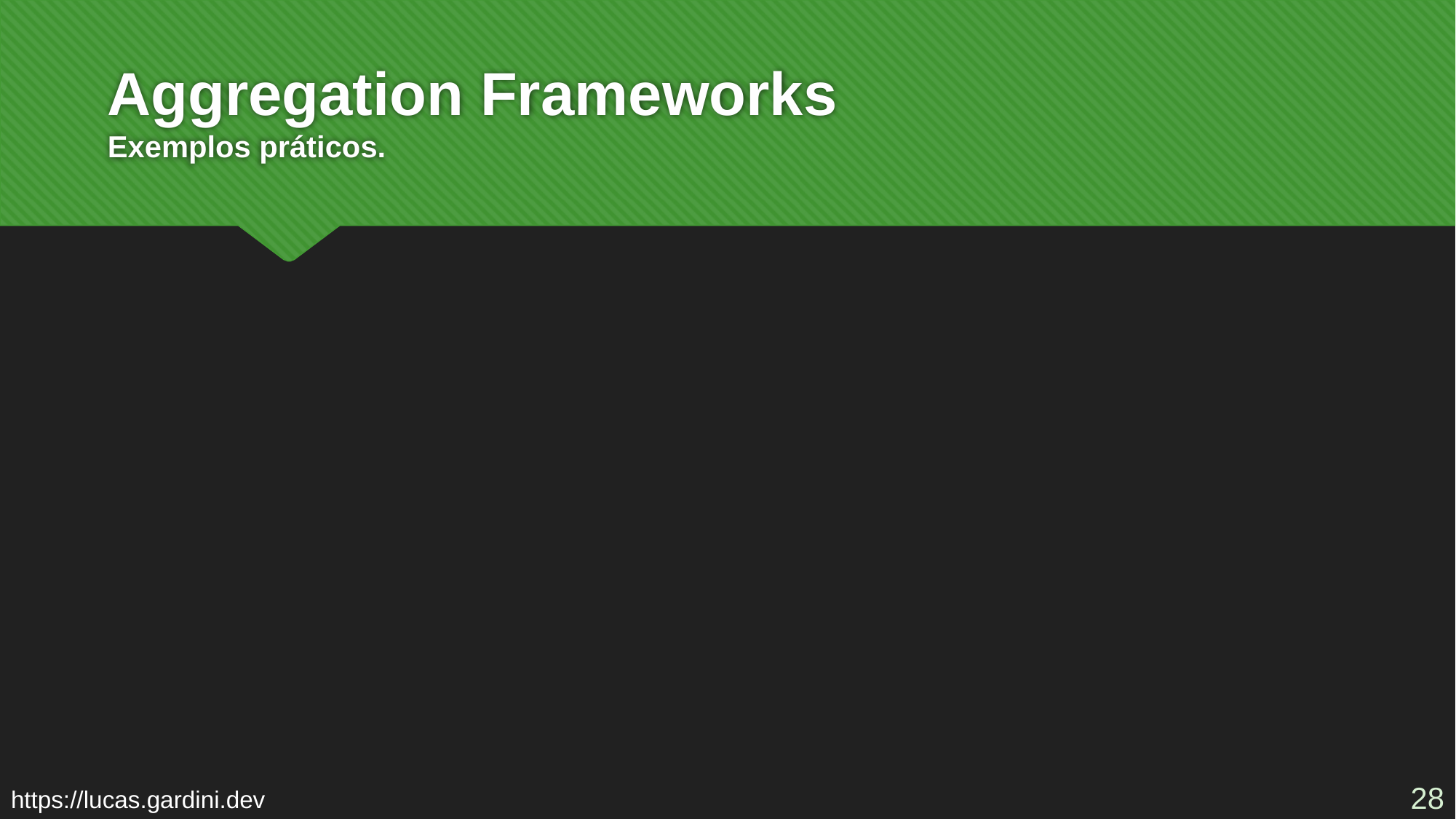

# Aggregation Frameworks Exemplos práticos.

28
https://lucas.gardini.dev